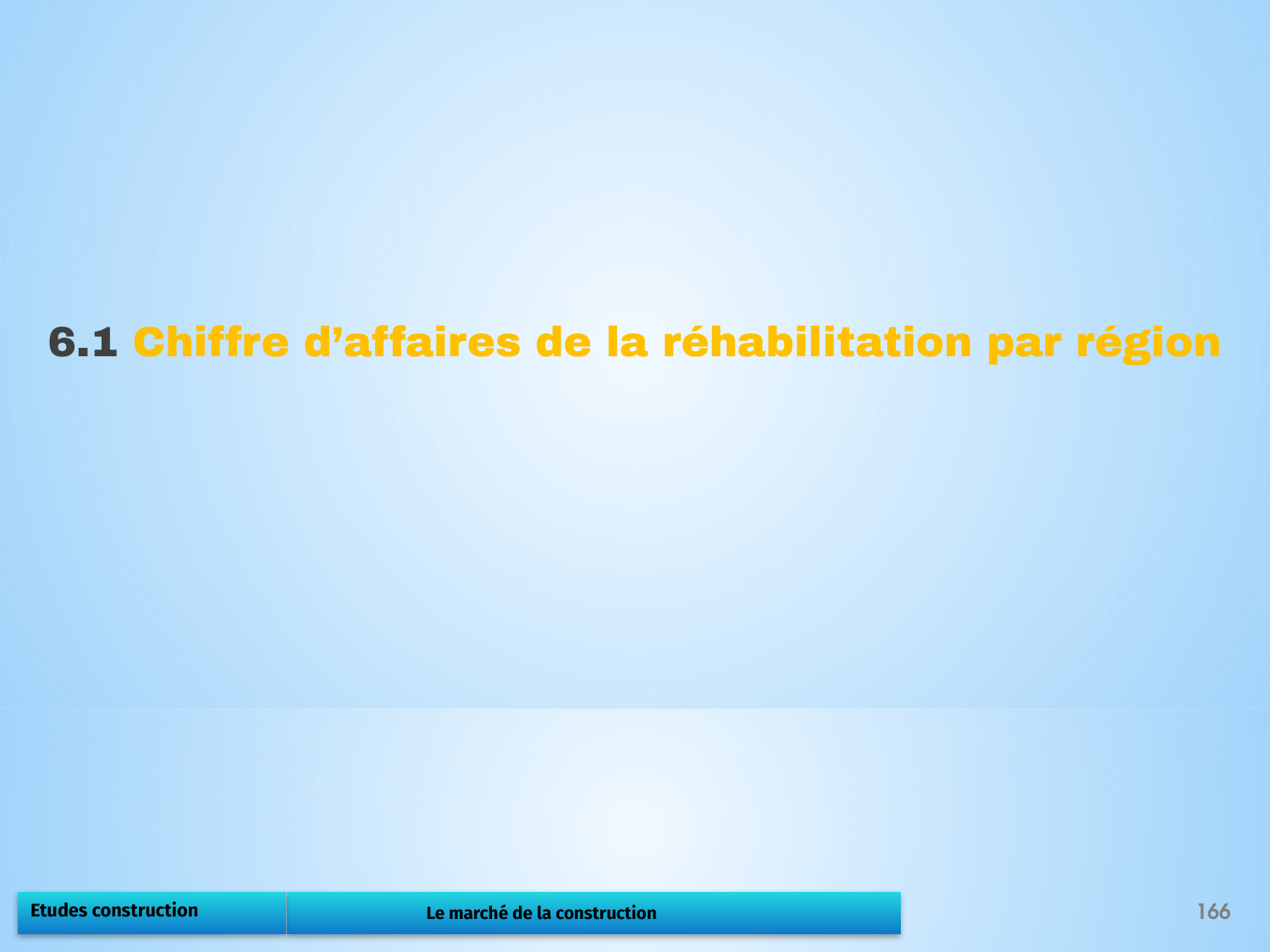

6.1 Chiffre d’affaires de la réhabilitation par région
166